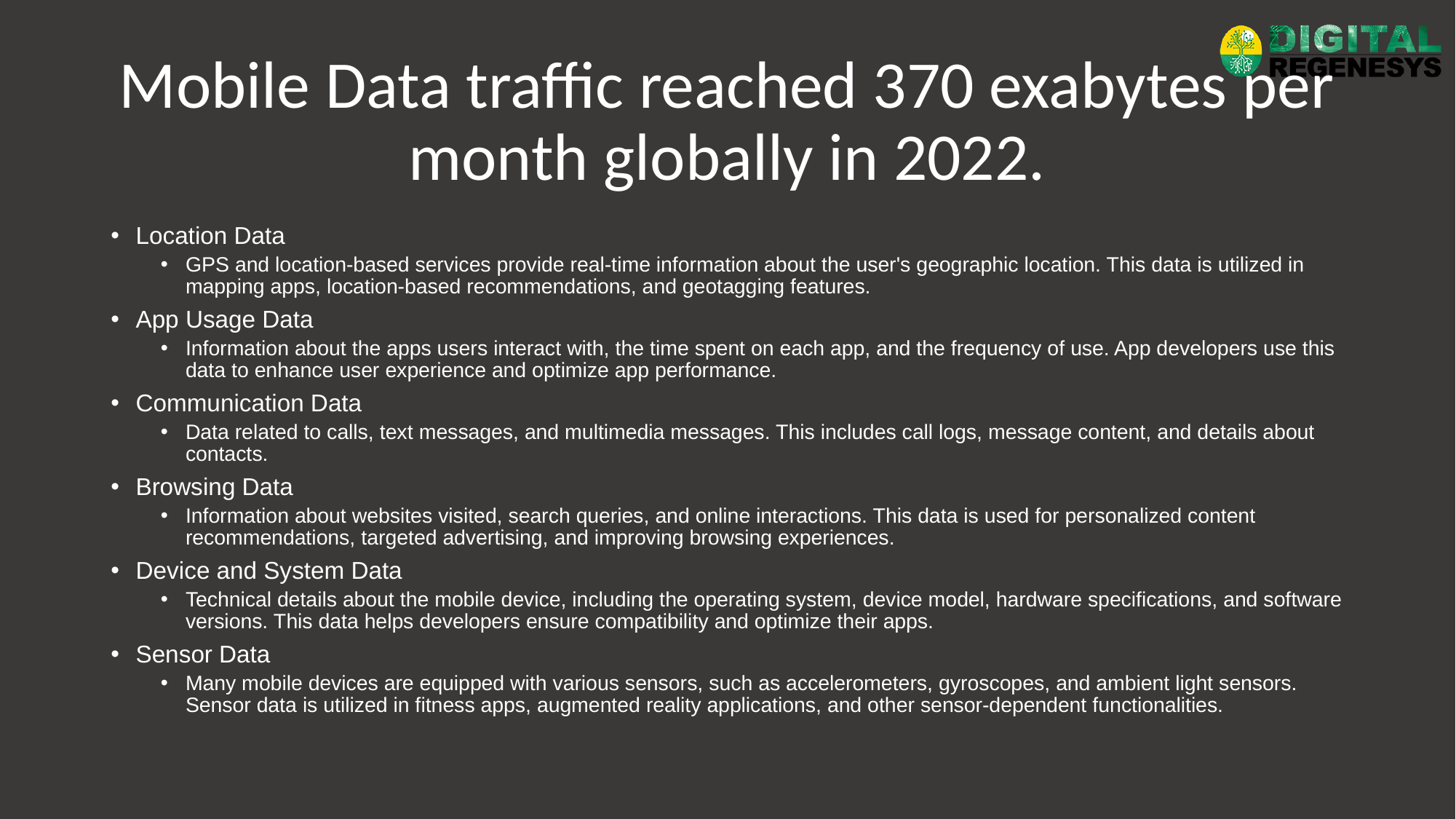

# Mobile Data traffic reached 370 exabytes per month globally in 2022.
Location Data
GPS and location-based services provide real-time information about the user's geographic location. This data is utilized in mapping apps, location-based recommendations, and geotagging features.
App Usage Data
Information about the apps users interact with, the time spent on each app, and the frequency of use. App developers use this data to enhance user experience and optimize app performance.
Communication Data
Data related to calls, text messages, and multimedia messages. This includes call logs, message content, and details about contacts.
Browsing Data
Information about websites visited, search queries, and online interactions. This data is used for personalized content recommendations, targeted advertising, and improving browsing experiences.
Device and System Data
Technical details about the mobile device, including the operating system, device model, hardware specifications, and software versions. This data helps developers ensure compatibility and optimize their apps.
Sensor Data
Many mobile devices are equipped with various sensors, such as accelerometers, gyroscopes, and ambient light sensors. Sensor data is utilized in fitness apps, augmented reality applications, and other sensor-dependent functionalities.